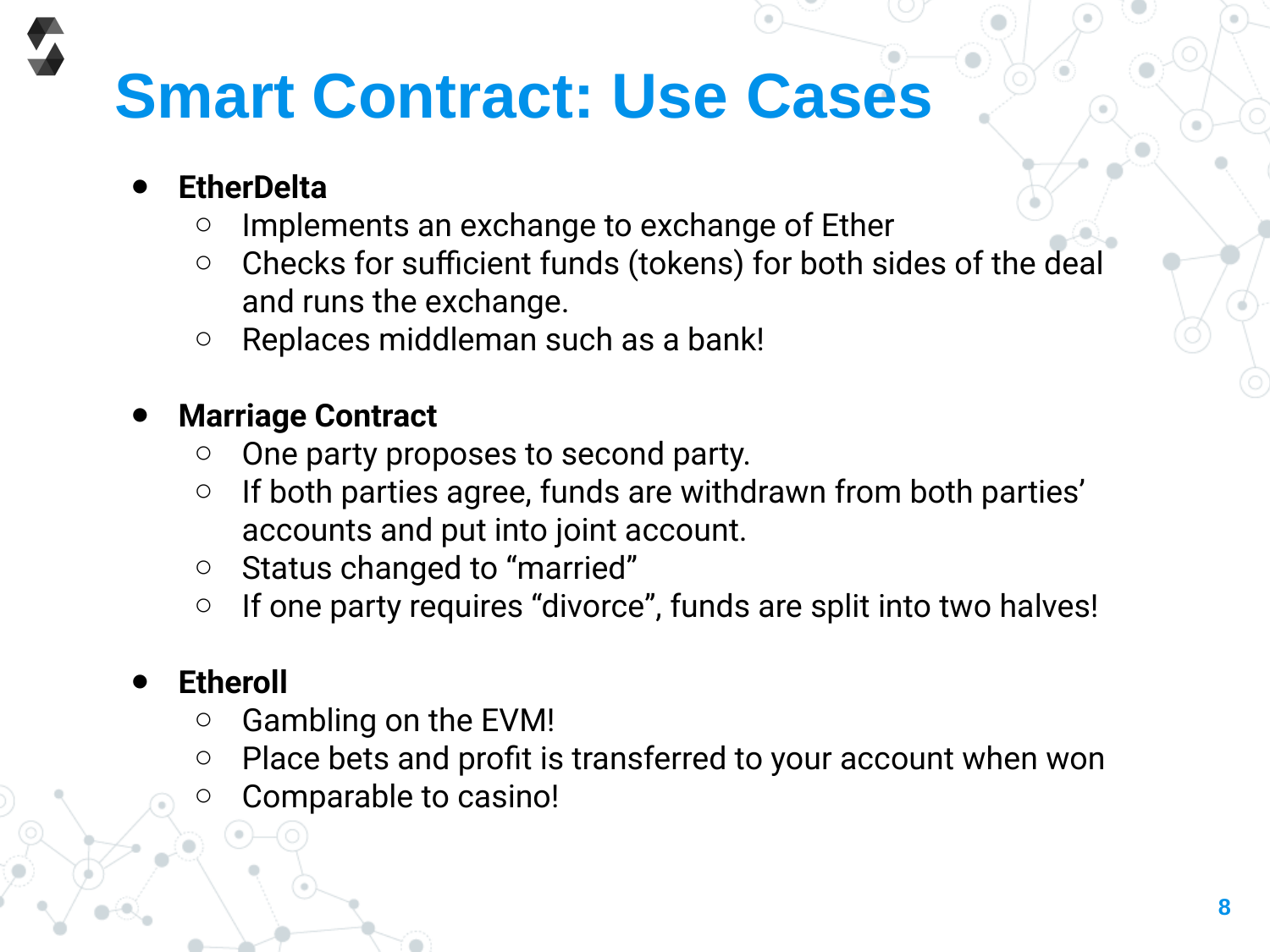

# Smart Contract: Use Cases
EtherDelta
Implements an exchange to exchange of Ether
Checks for sufficient funds (tokens) for both sides of the deal and runs the exchange.
Replaces middleman such as a bank!

Marriage Contract
One party proposes to second party.
If both parties agree, funds are withdrawn from both parties’ accounts and put into joint account.
Status changed to “married”
If one party requires “divorce”, funds are split into two halves!

Etheroll
Gambling on the EVM!
Place bets and profit is transferred to your account when won
Comparable to casino!
8